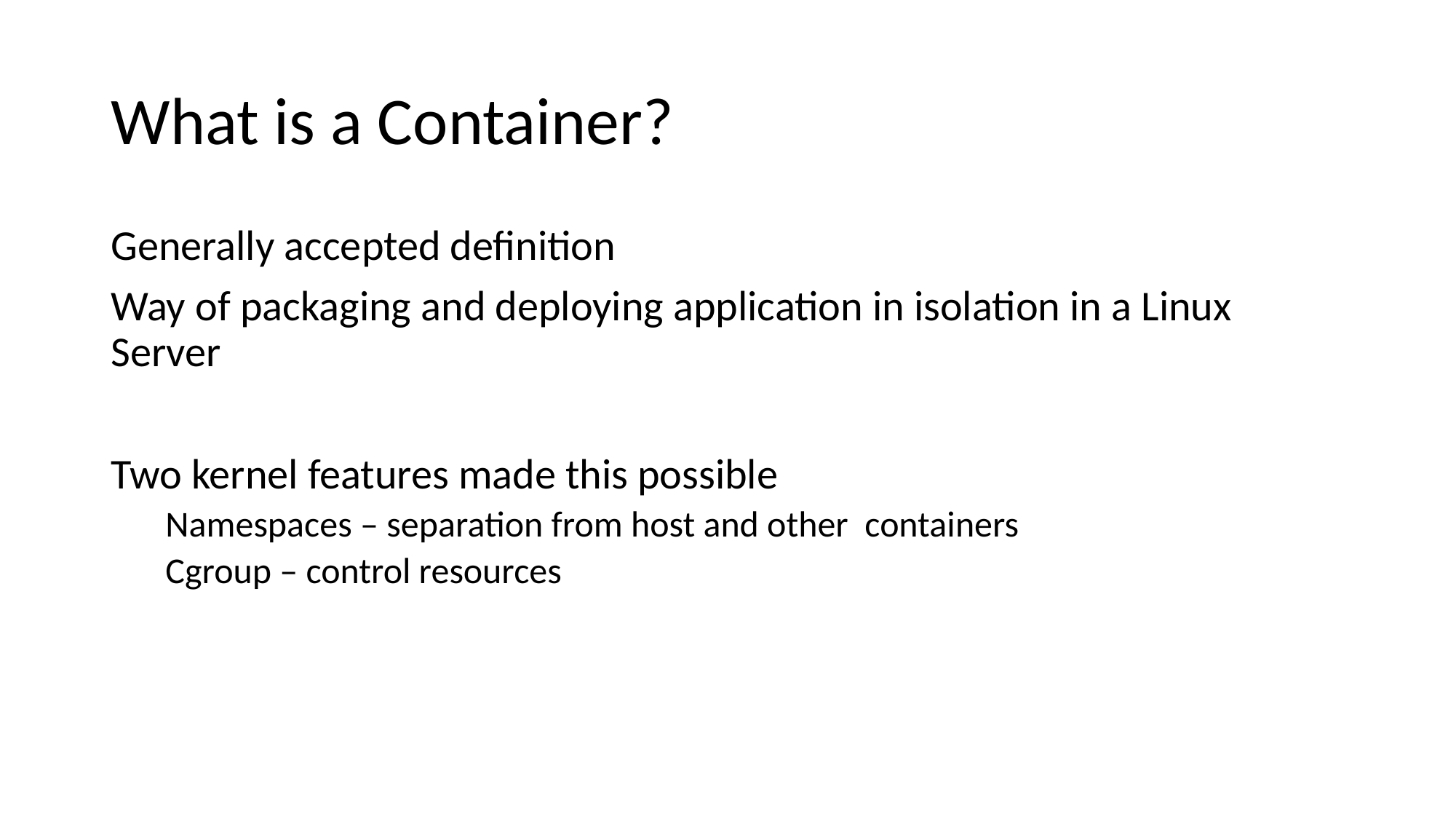

# What is a Container?
Generally accepted definition
Way of packaging and deploying application in isolation in a Linux Server

Two kernel features made this possible
Namespaces – separation from host and other  containers
Cgroup – control resources